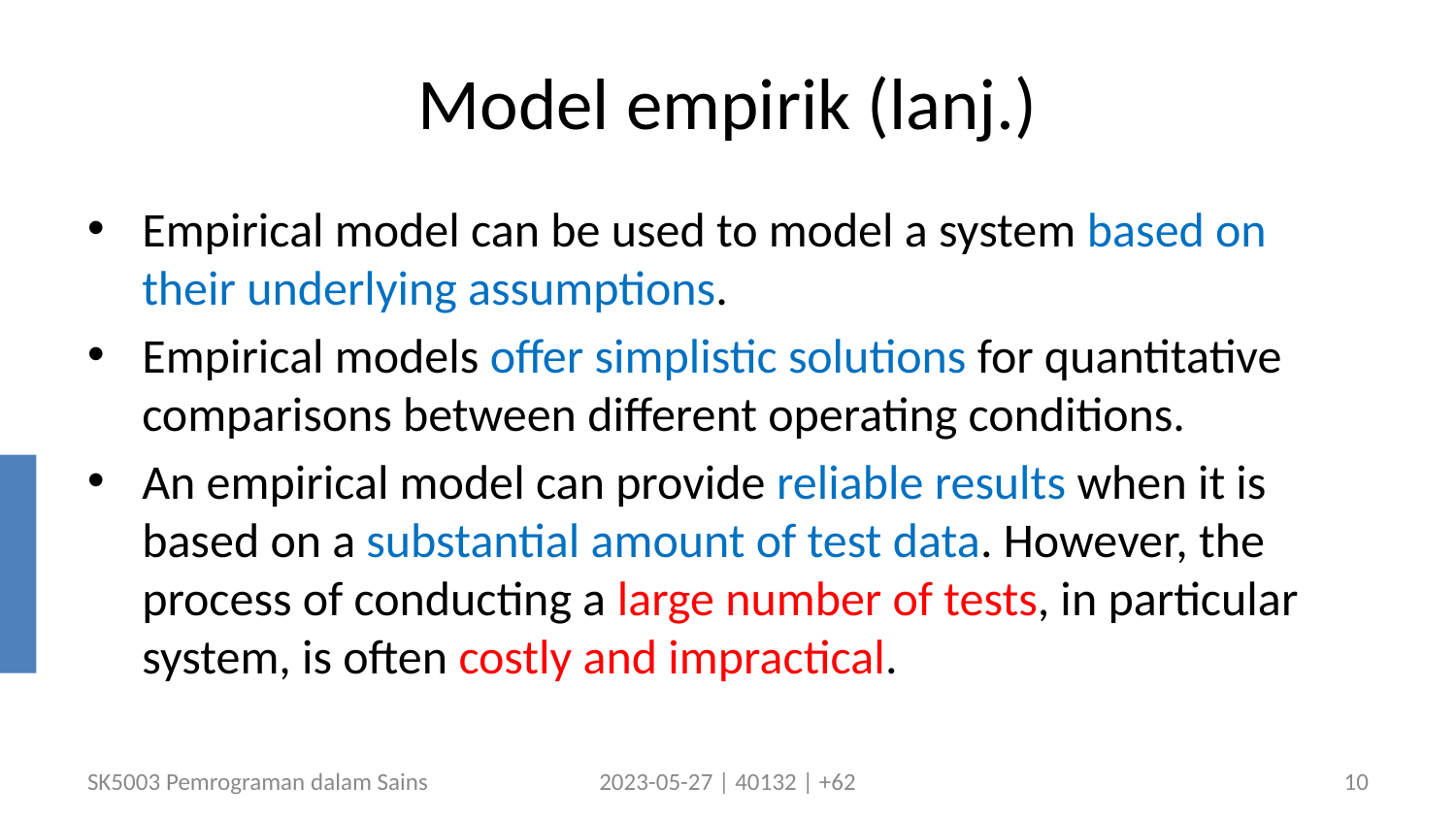

# Model empirik (lanj.)
Empirical model can be used to model a system based on their underlying assumptions.
Empirical models offer simplistic solutions for quantitative comparisons between different operating conditions.
An empirical model can provide reliable results when it is based on a substantial amount of test data. However, the process of conducting a large number of tests, in particular system, is often costly and impractical.
SK5003 Pemrograman dalam Sains
2023-05-27 | 40132 | +62
10